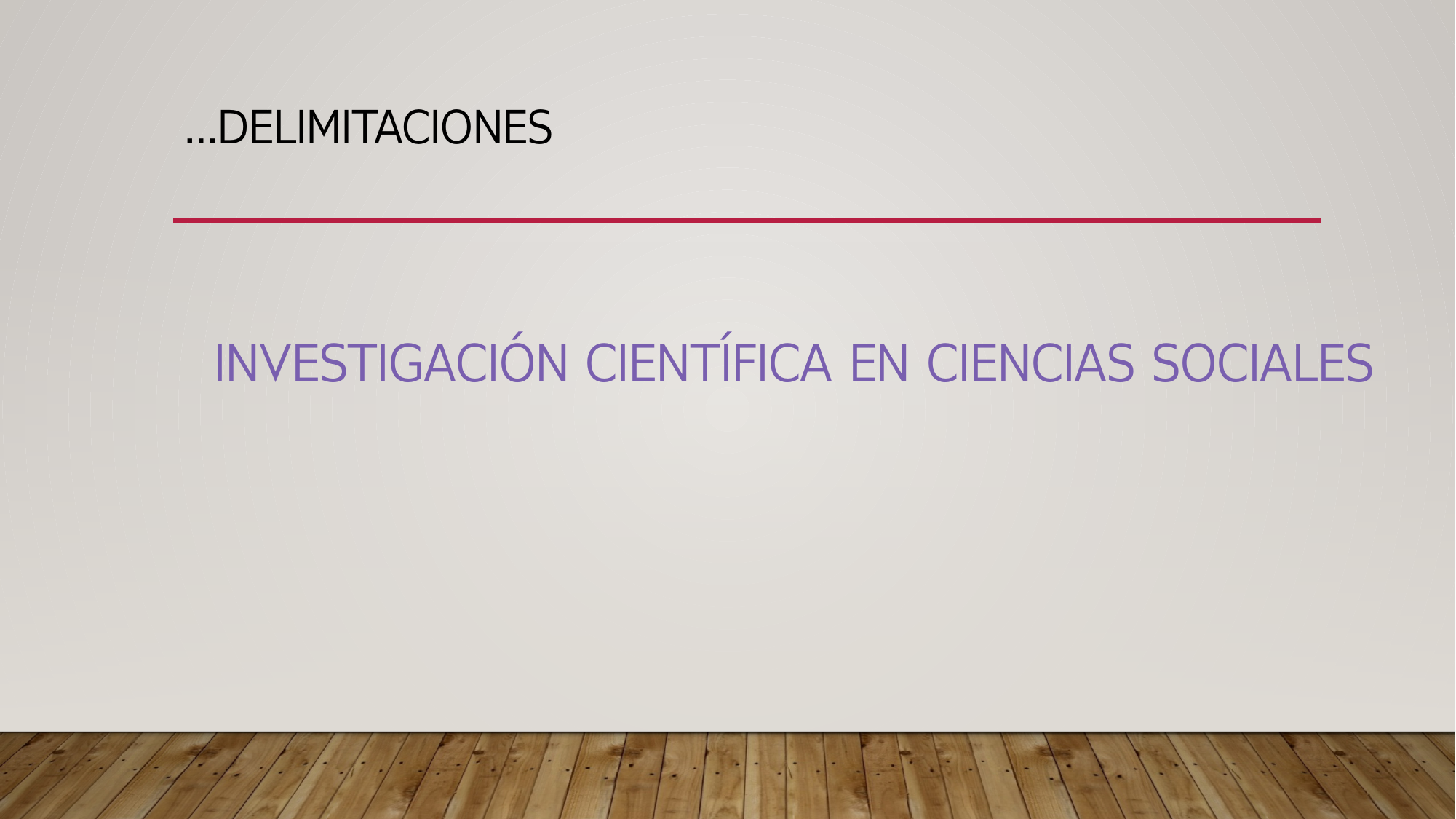

# …DELIMITACIONES

INVESTIGACIÓN CIENTÍFICA EN CIENCIAS SOCIALES